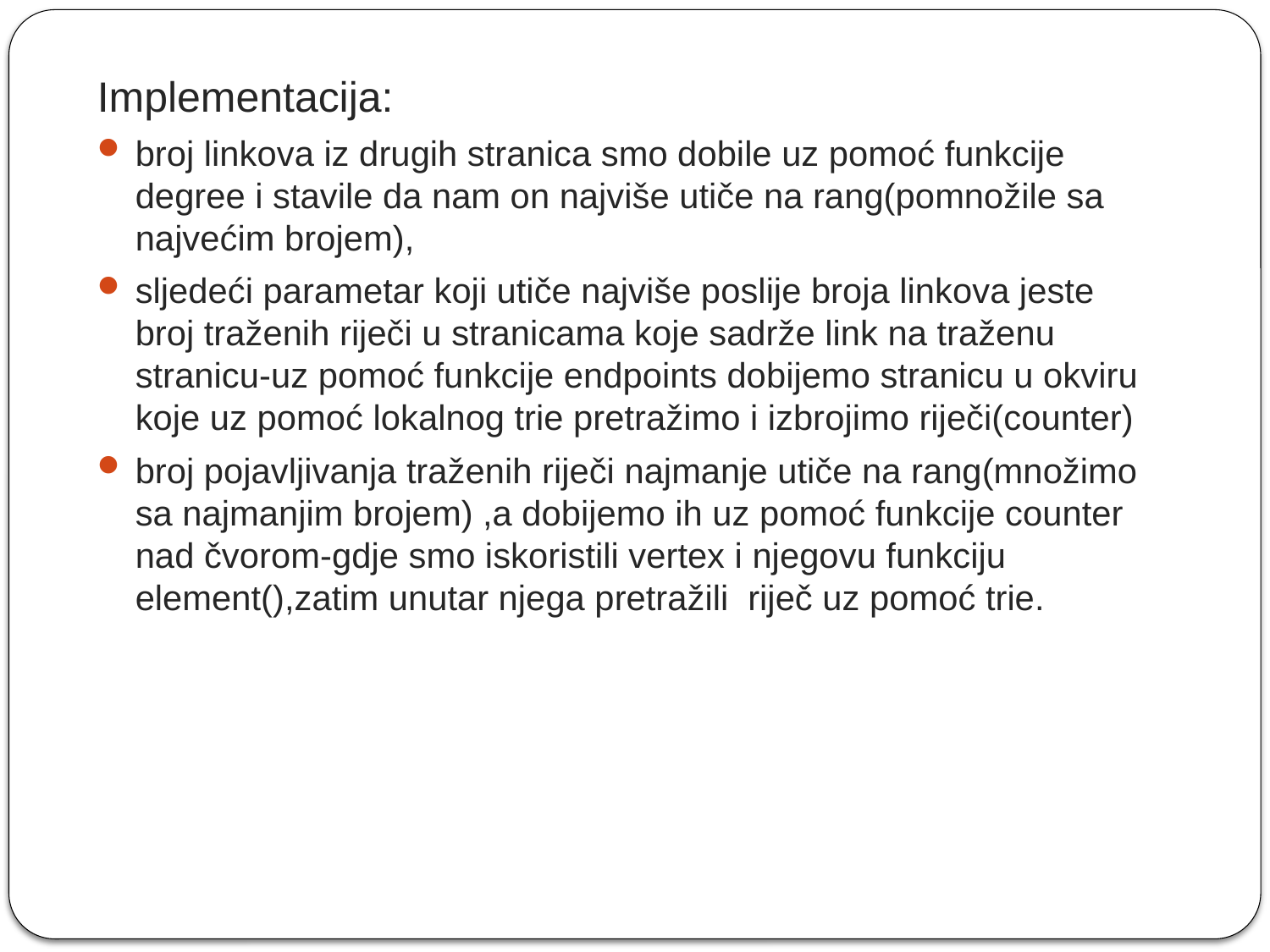

Implementacija:
broj linkova iz drugih stranica smo dobile uz pomoć funkcije degree i stavile da nam on najviše utiče na rang(pomnožile sa najvećim brojem),
sljedeći parametar koji utiče najviše poslije broja linkova jeste broj traženih riječi u stranicama koje sadrže link na traženu stranicu-uz pomoć funkcije endpoints dobijemo stranicu u okviru koje uz pomoć lokalnog trie pretražimo i izbrojimo riječi(counter)
broj pojavljivanja traženih riječi najmanje utiče na rang(množimo sa najmanjim brojem) ,a dobijemo ih uz pomoć funkcije counter nad čvorom-gdje smo iskoristili vertex i njegovu funkciju element(),zatim unutar njega pretražili  riječ uz pomoć trie.